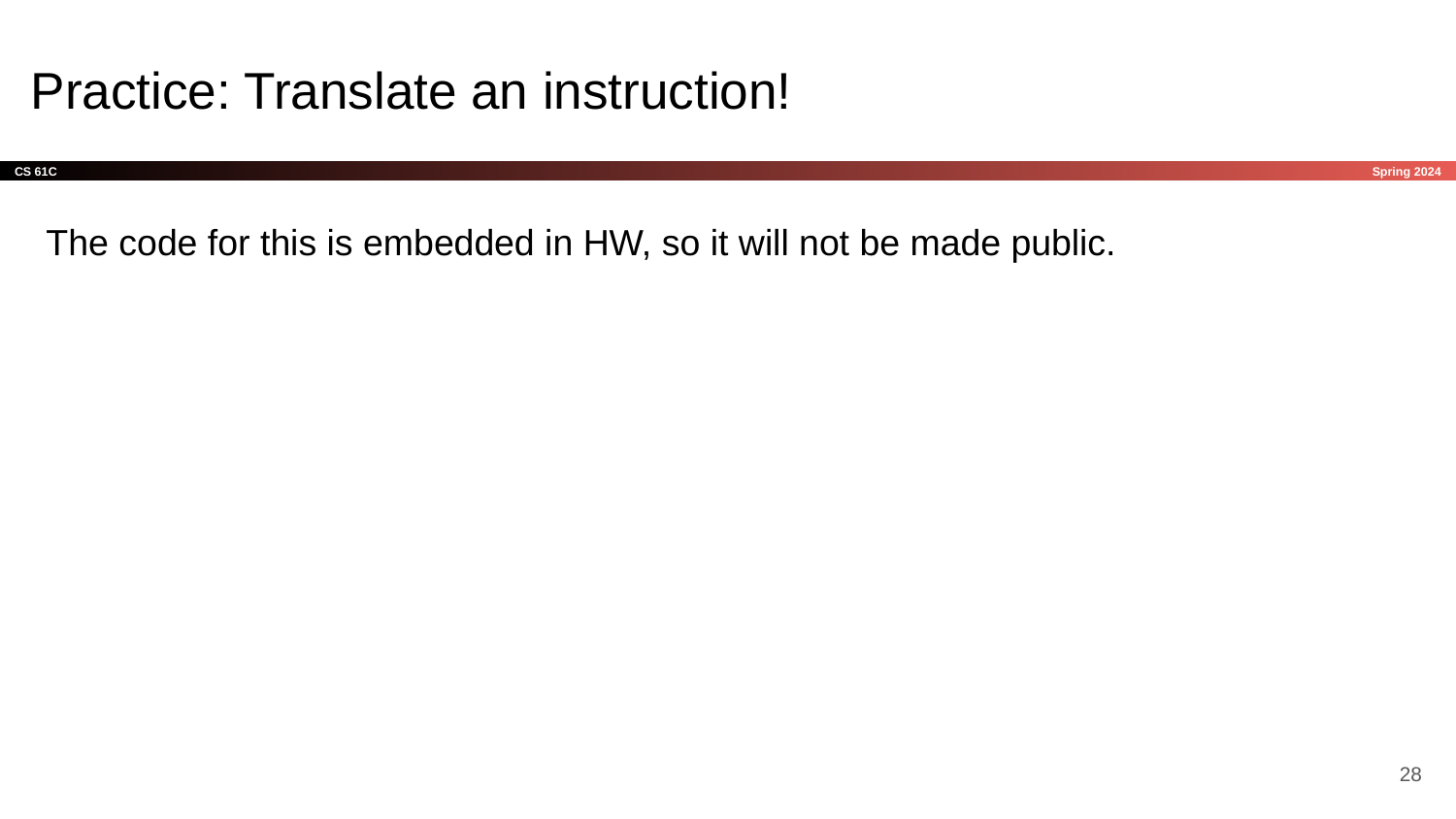

# Practice: Translate an instruction!
The code for this is embedded in HW, so it will not be made public.
28